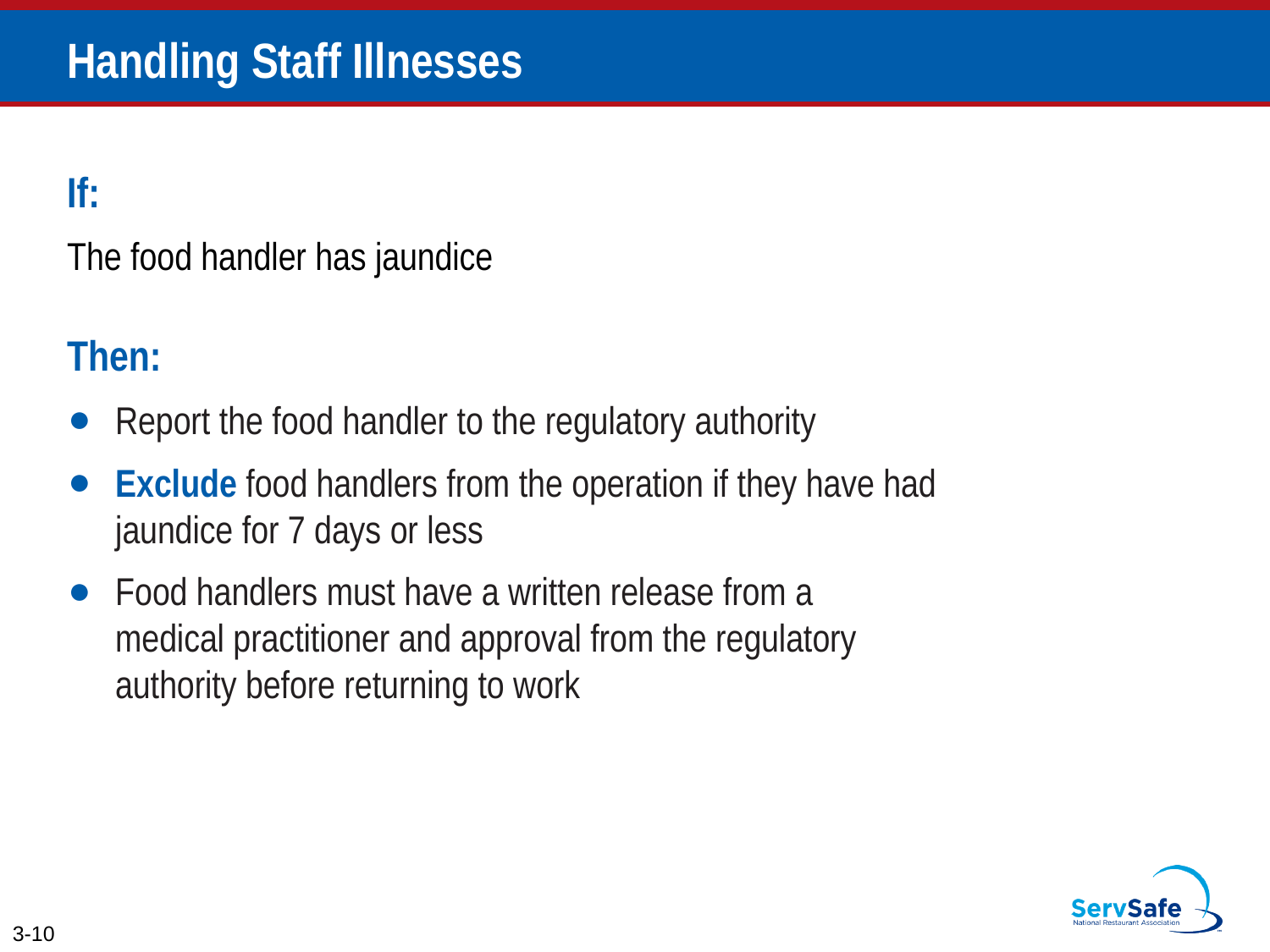

# Handling Staff Illnesses
If:
The food handler has jaundice

Then:
Report the food handler to the regulatory authority
Exclude food handlers from the operation if they have had jaundice for 7 days or less
Food handlers must have a written release from a
medical practitioner and approval from the regulatory authority before returning to work
3-10